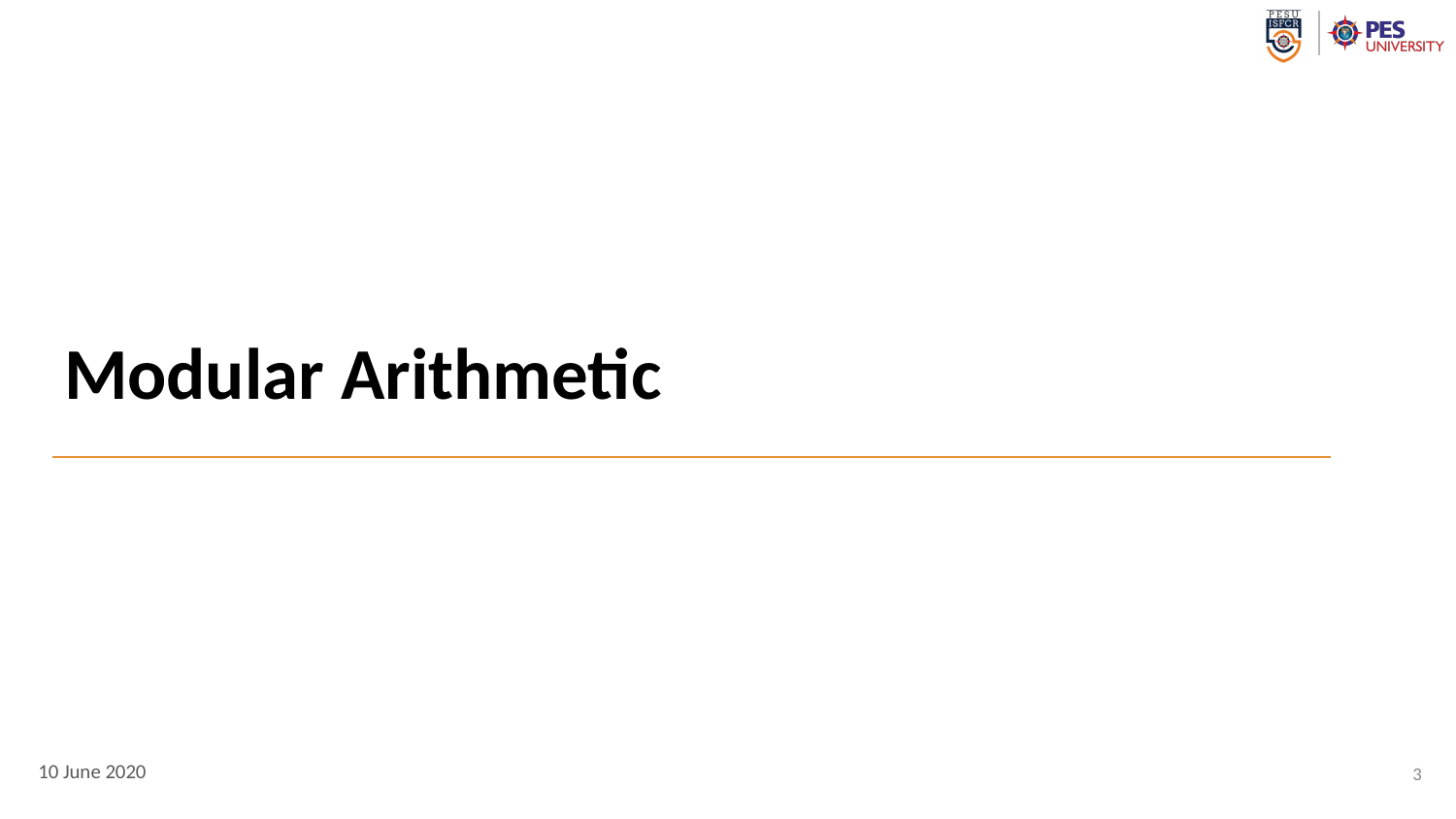

# Modular Arithmetic
3
10 June 2020